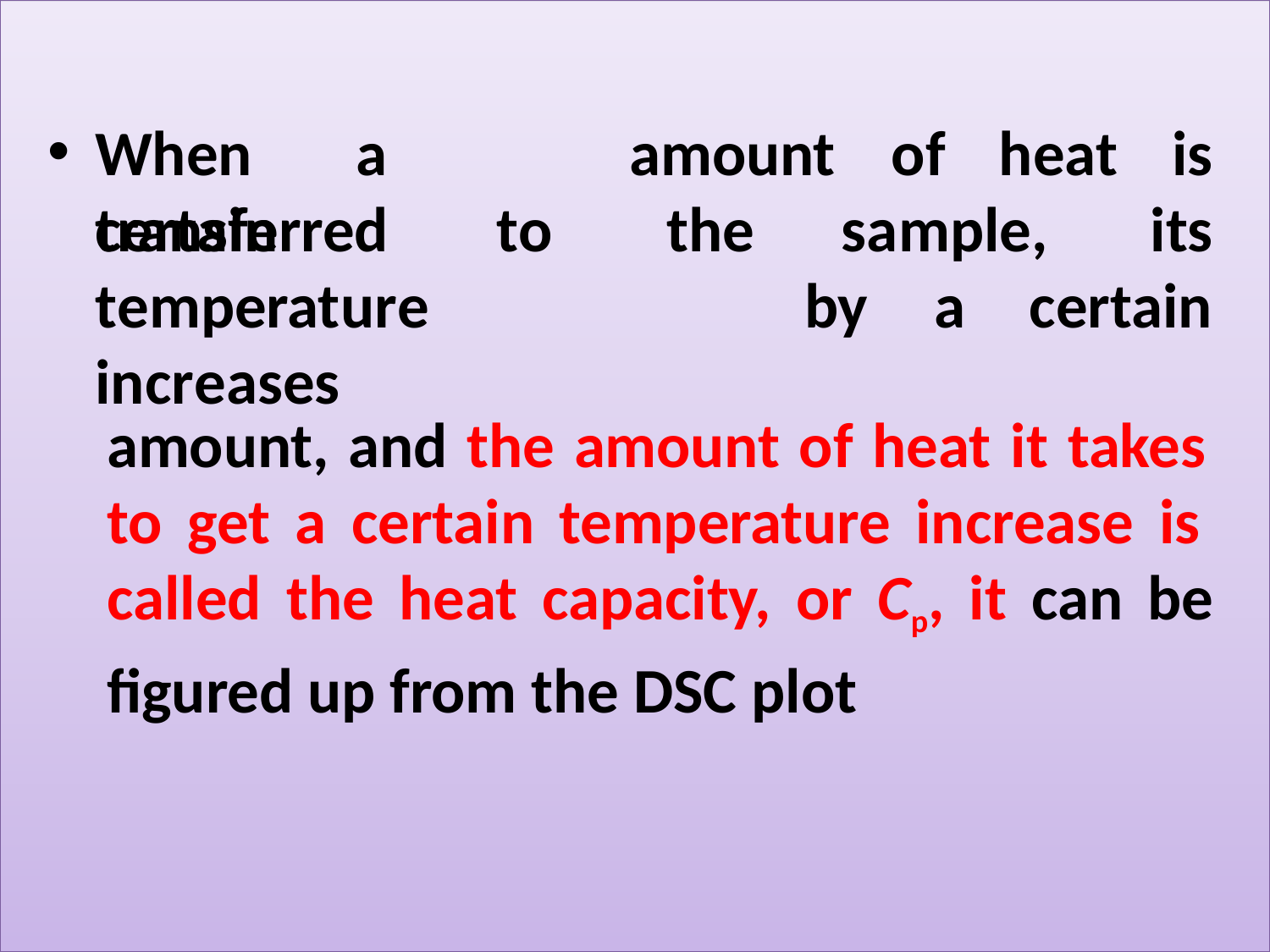

When	a 	certain
amount  the
of	heat	is
its
transferred	to  temperature	 increases
sample,
by	a	certain
amount, and the amount of heat it takes  to get a certain temperature increase is  called the heat capacity, or Cp, it can be
figured up from the DSC plot